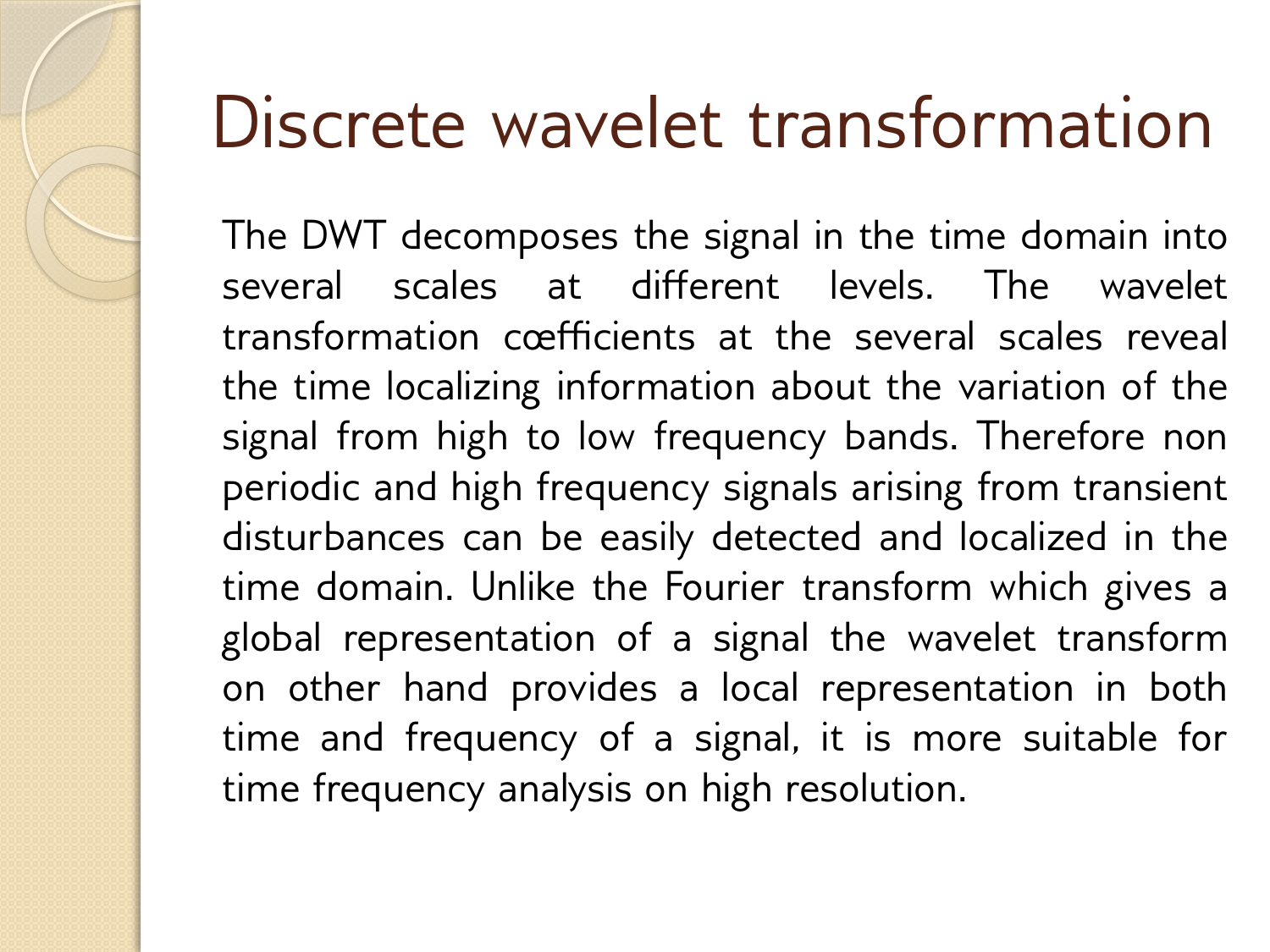

# Discrete wavelet transformation
The DWT decomposes the signal in the time domain into several scales at different levels. The wavelet transformation coefficients at the several scales reveal the time localizing information about the variation of the signal from high to low frequency bands. Therefore non periodic and high frequency signals arising from transient disturbances can be easily detected and localized in the time domain. Unlike the Fourier transform which gives a global representation of a signal the wavelet transform on other hand provides a local representation in both time and frequency of a signal, it is more suitable for time frequency analysis on high resolution.